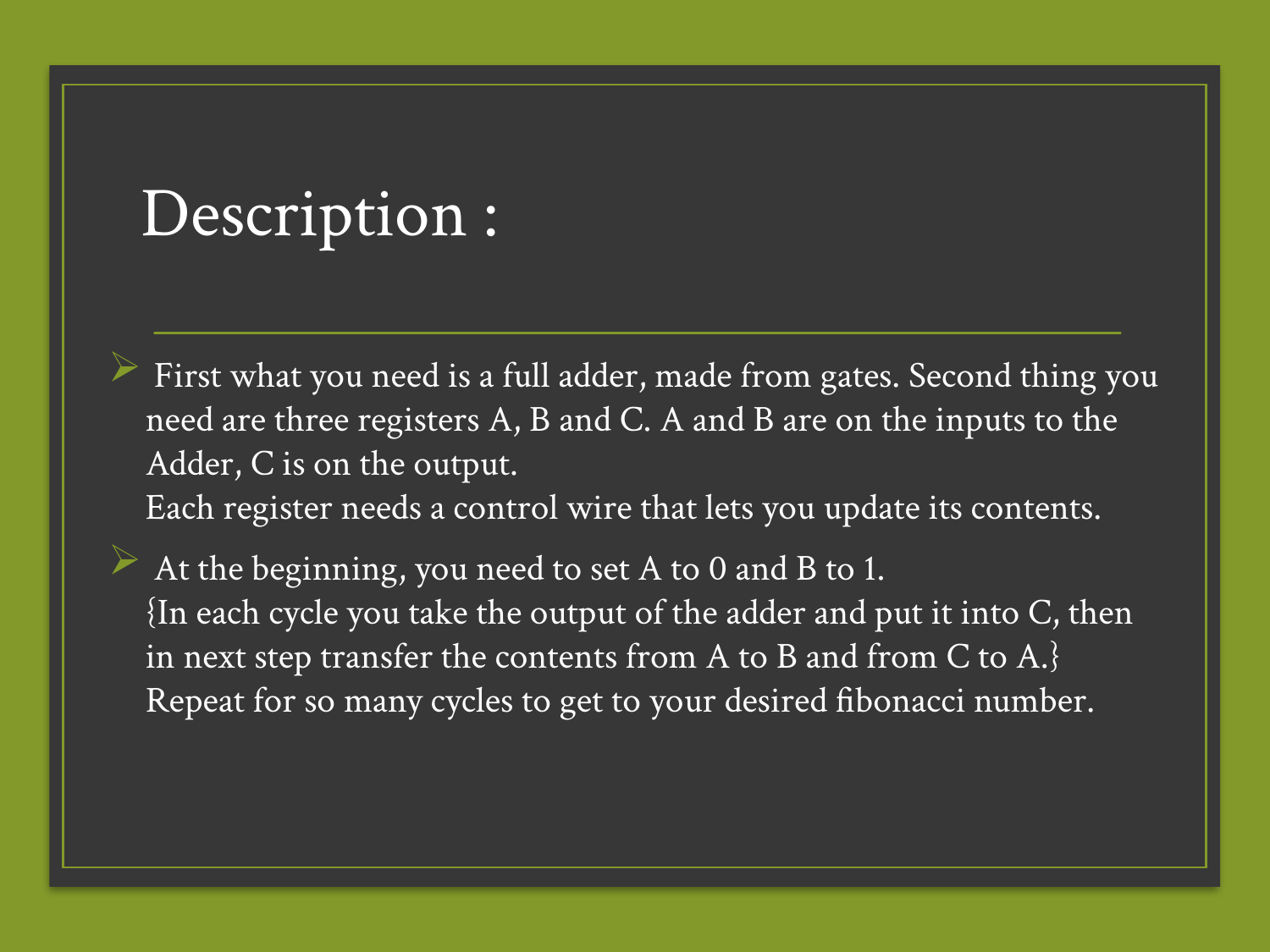

# Description :
 First what you need is a full adder, made from gates. Second thing you need are three registers A, B and C. A and B are on the inputs to the Adder, C is on the output.
Each register needs a control wire that lets you update its contents.
 At the beginning, you need to set A to 0 and B to 1.
{In each cycle you take the output of the adder and put it into C, then in next step transfer the contents from A to B and from C to A.} Repeat for so many cycles to get to your desired fibonacci number.